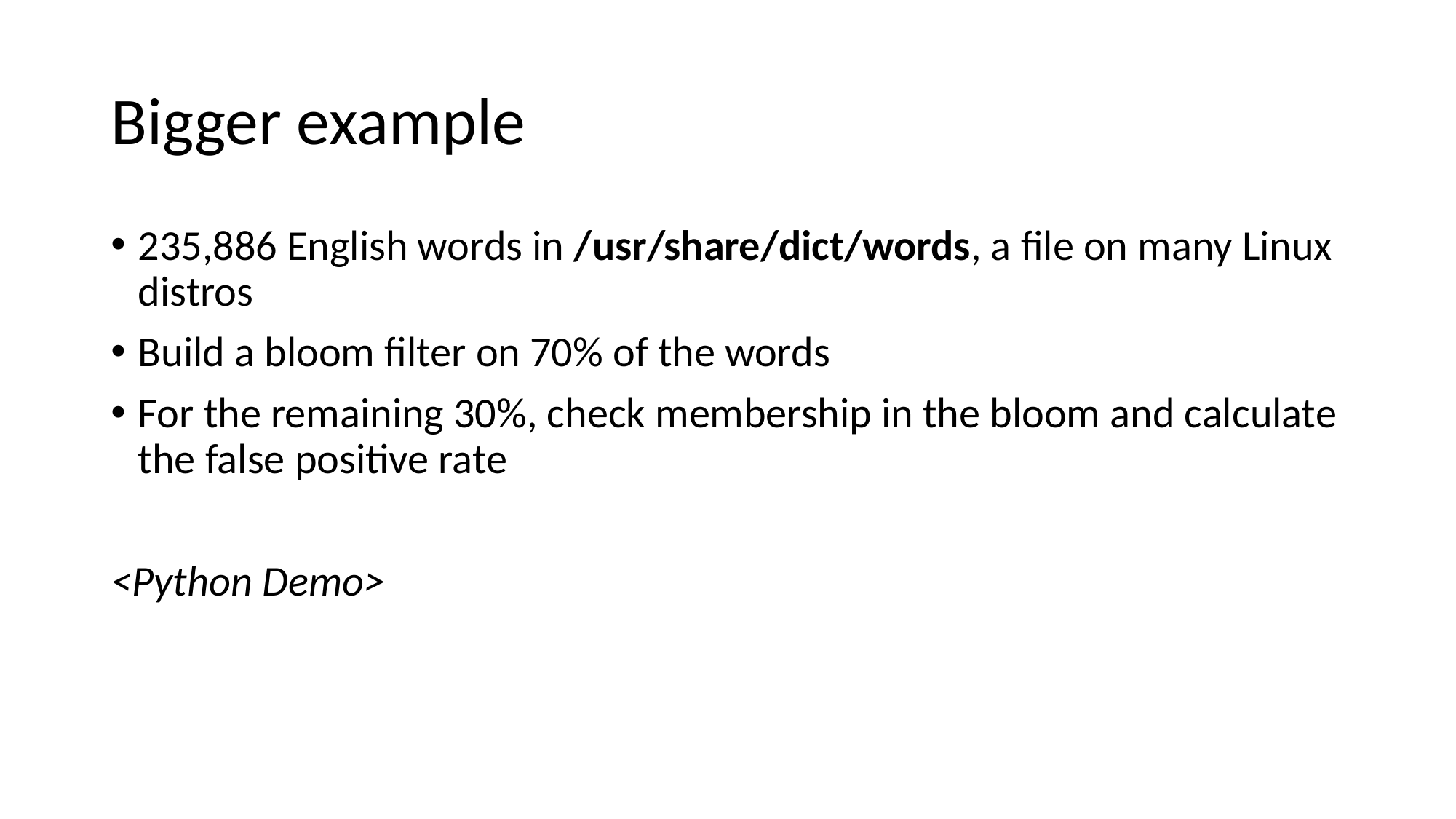

# Bigger example
235,886 English words in /usr/share/dict/words, a file on many Linux distros
Build a bloom filter on 70% of the words
For the remaining 30%, check membership in the bloom and calculate the false positive rate

<Python Demo>